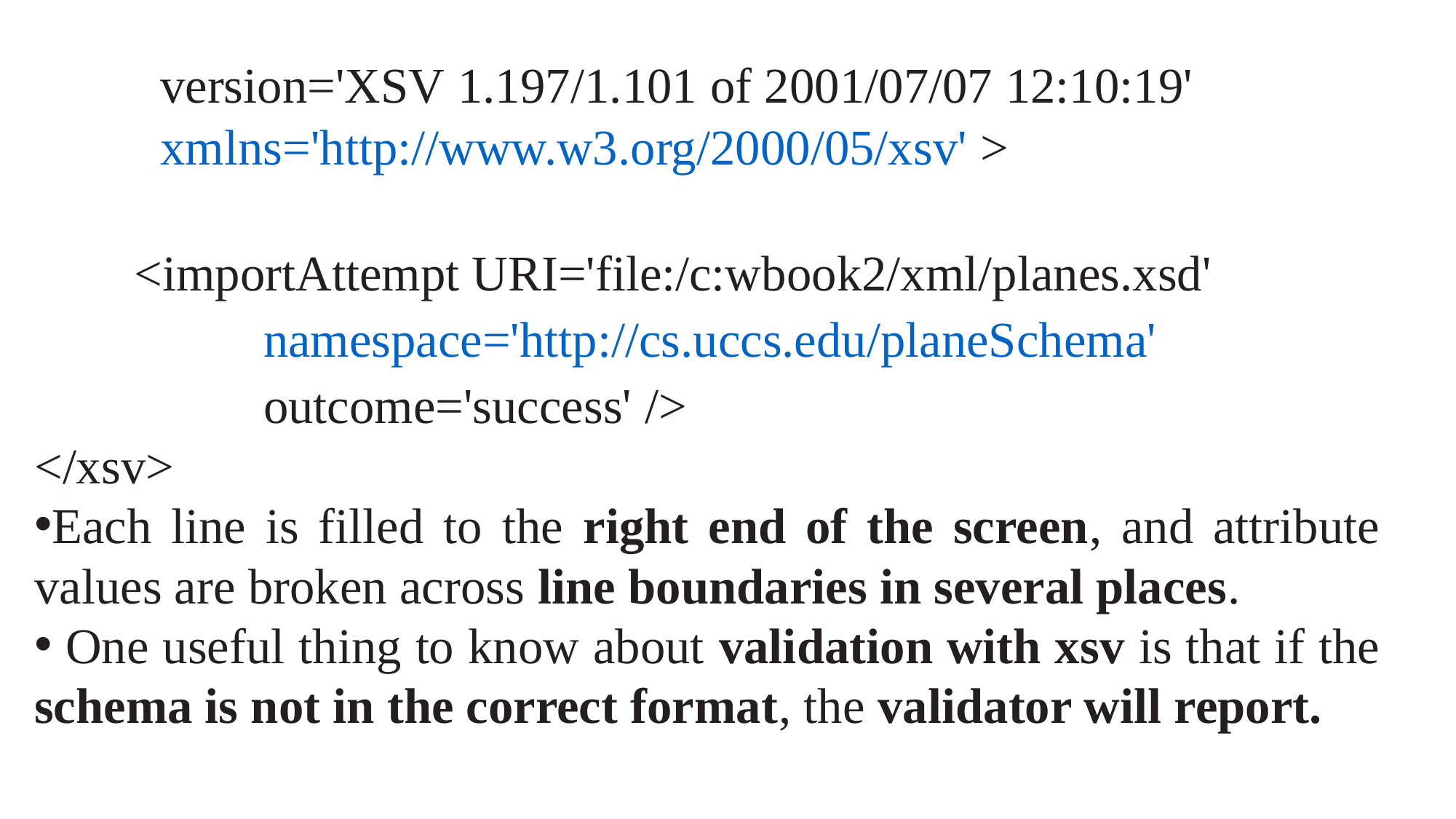

version='XSV 1.197/1.101 of 2001/07/07 12:10:19'
xmlns='http://www.w3.org/2000/05/xsv' >

<importAttempt URI='file:/c:wbook2/xml/planes.xsd' namespace='http://cs.uccs.edu/planeSchema' outcome='success' />
</xsv>
Each line is filled to the right end of the screen, and attribute values are broken across line boundaries in several places.
 One useful thing to know about validation with xsv is that if the schema is not in the correct format, the validator will report.